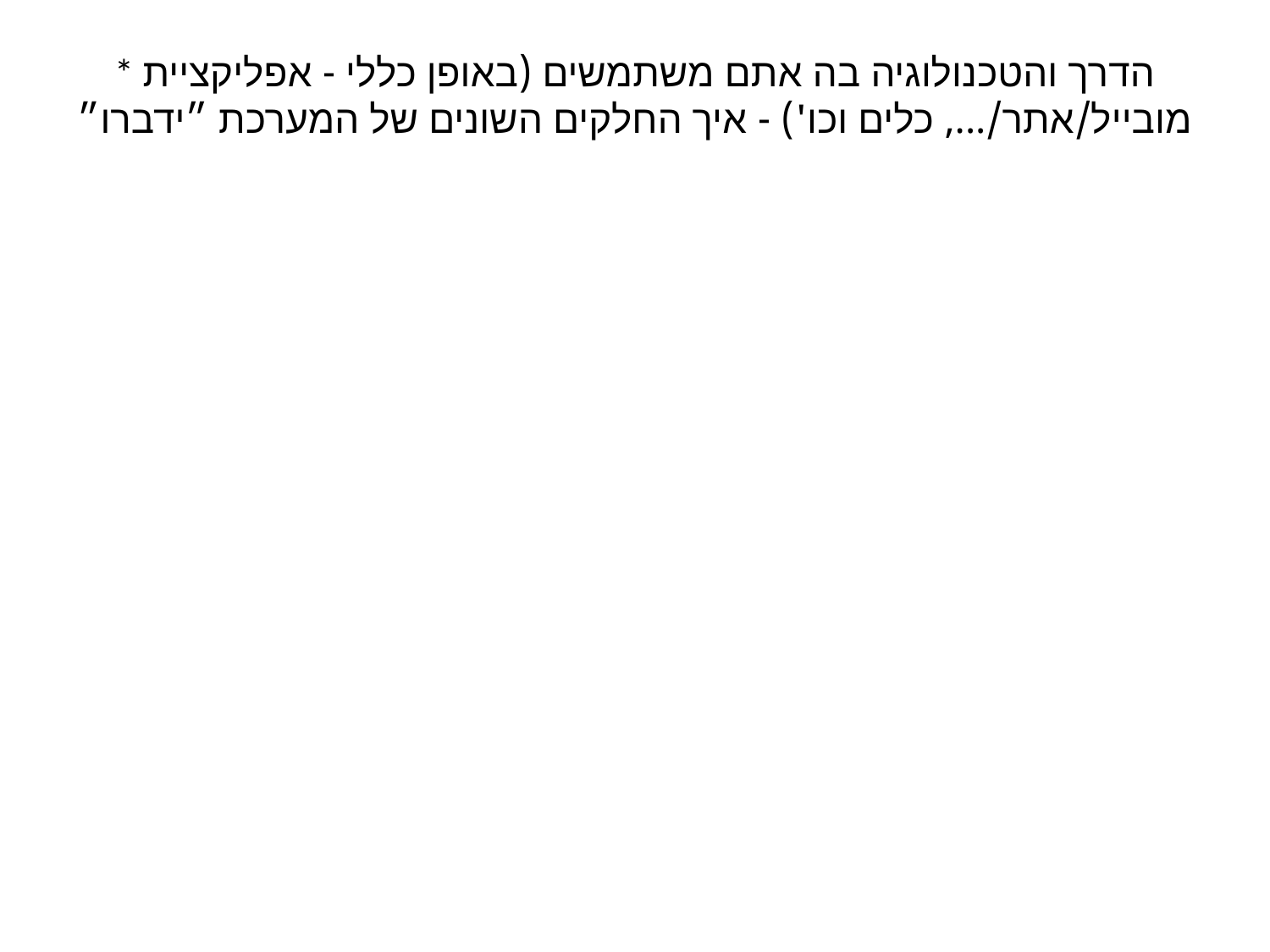

# * הדרך והטכנולוגיה בה אתם משתמשים (באופן כללי - אפליקציית מובייל/אתר/..., כלים וכו') - איך החלקים השונים של המערכת ״ידברו״